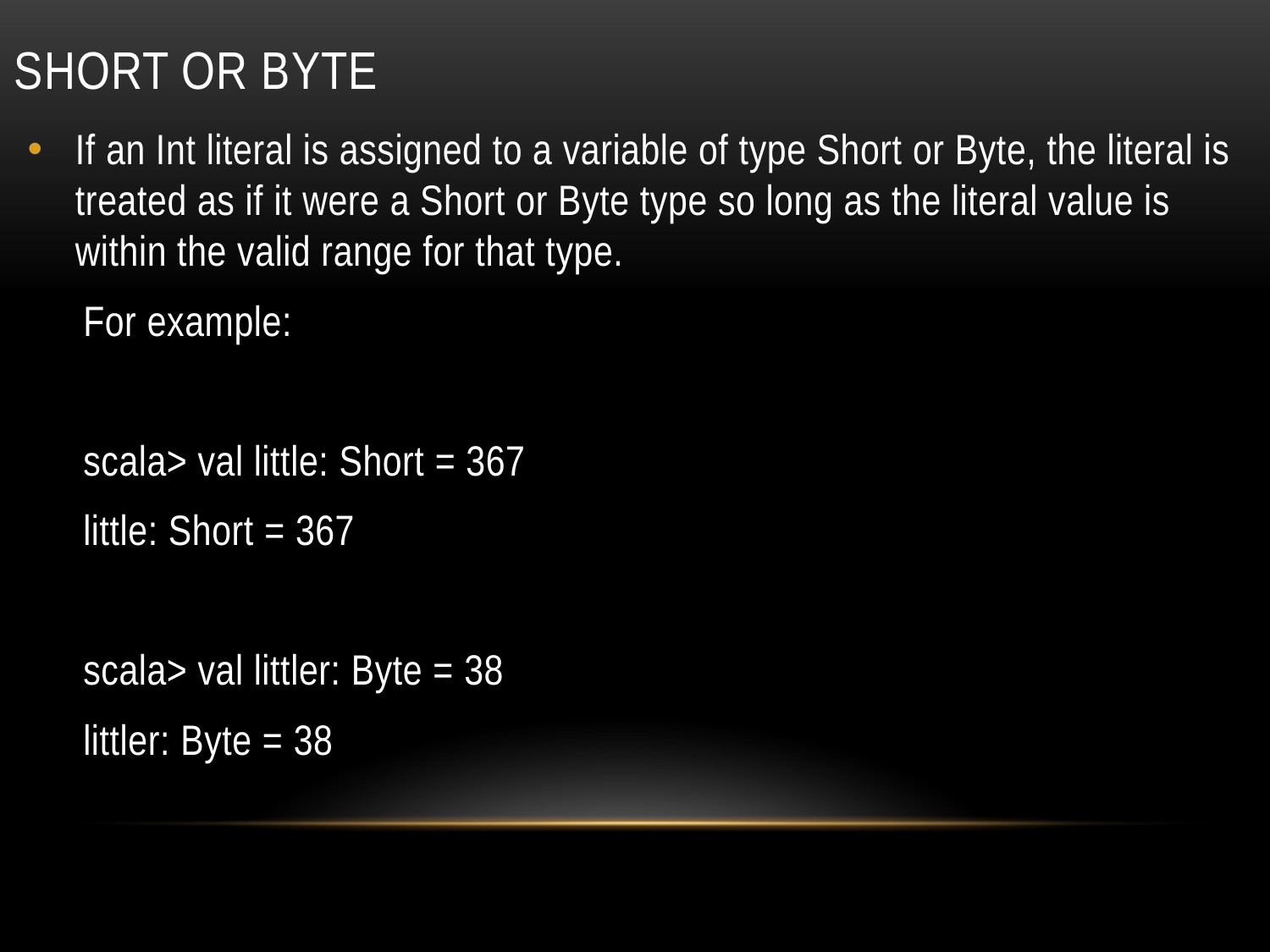

# Short or byte
If an Int literal is assigned to a variable of type Short or Byte, the literal is treated as if it were a Short or Byte type so long as the literal value is within the valid range for that type.
For example:

scala> val little: Short = 367
little: Short = 367

scala> val littler: Byte = 38
littler: Byte = 38